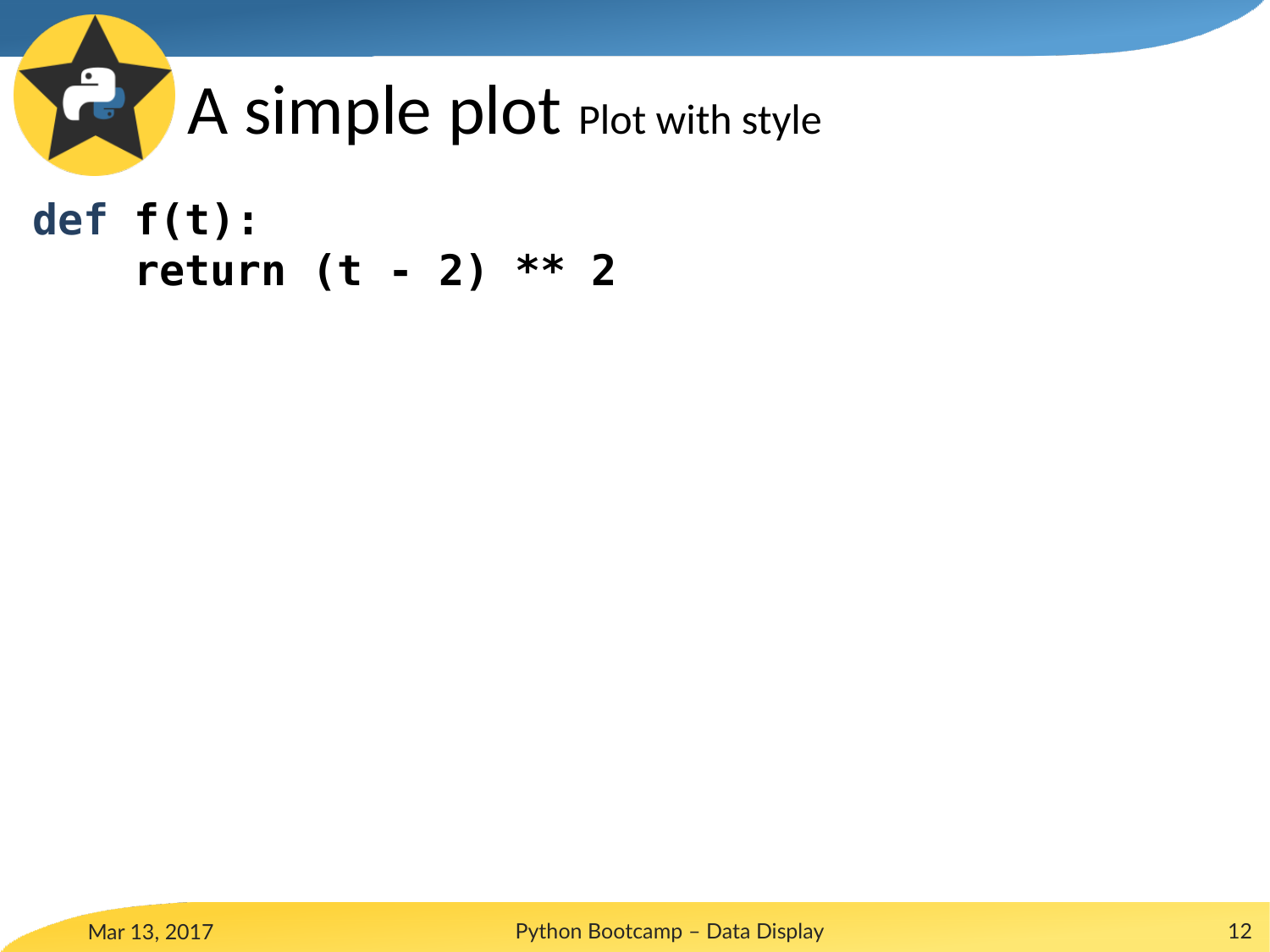

# A simple plot Plot with style
def f(t):
    return (t - 2) ** 2
Python Bootcamp – Data Display
12
Mar 13, 2017